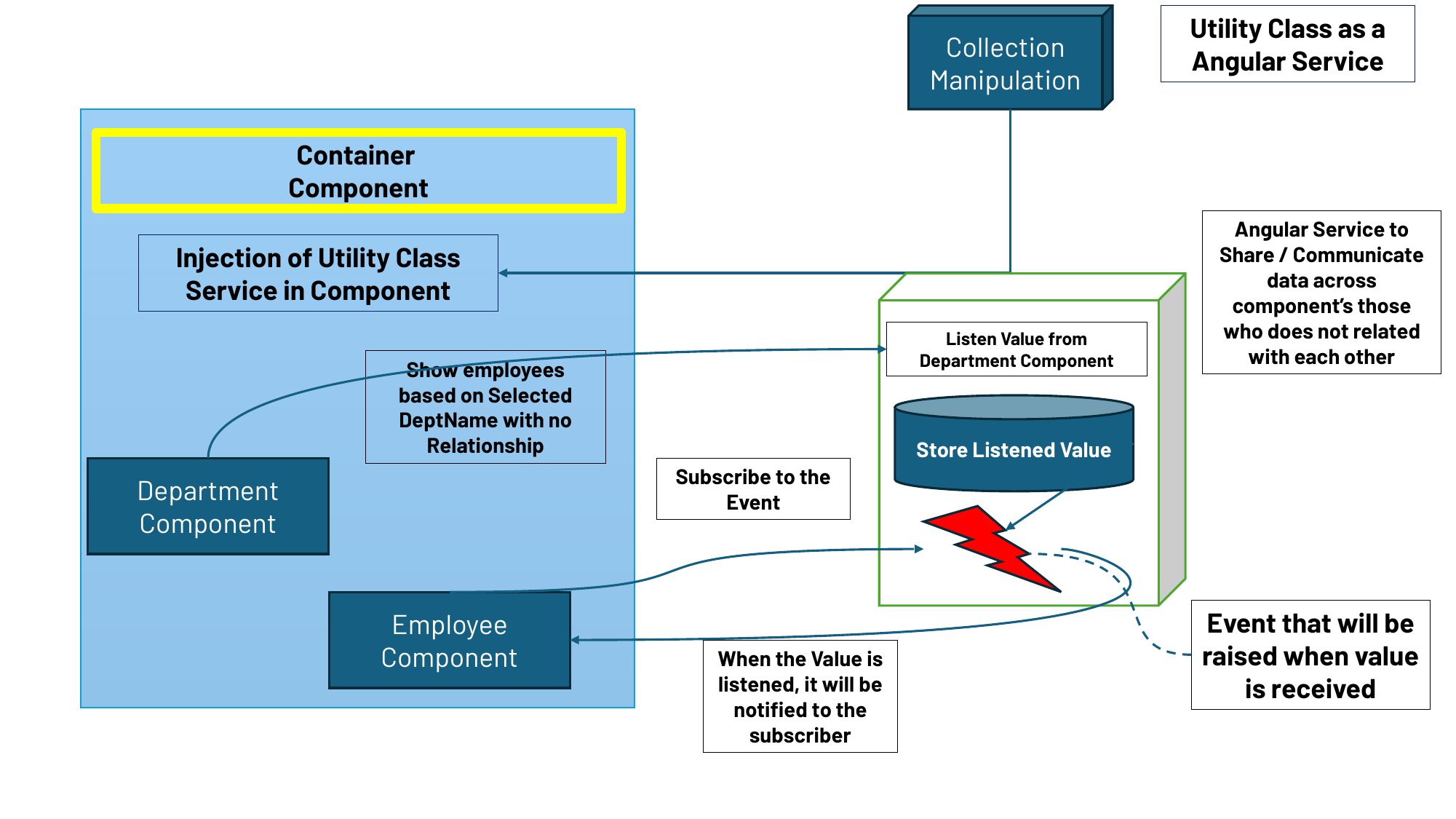

Collection Manipulation
Utility Class as a Angular Service

Container
Component
Angular Service to Share / Communicate data across component’s those who does not related with each other
Injection of Utility Class Service in Component

Listen Value from Department Component
Show employees based on Selected DeptName with no Relationship
Store Listened Value
Department
Component
Subscribe to the Event

Employee
Component
Event that will be raised when value is received
When the Value is listened, it will be notified to the subscriber